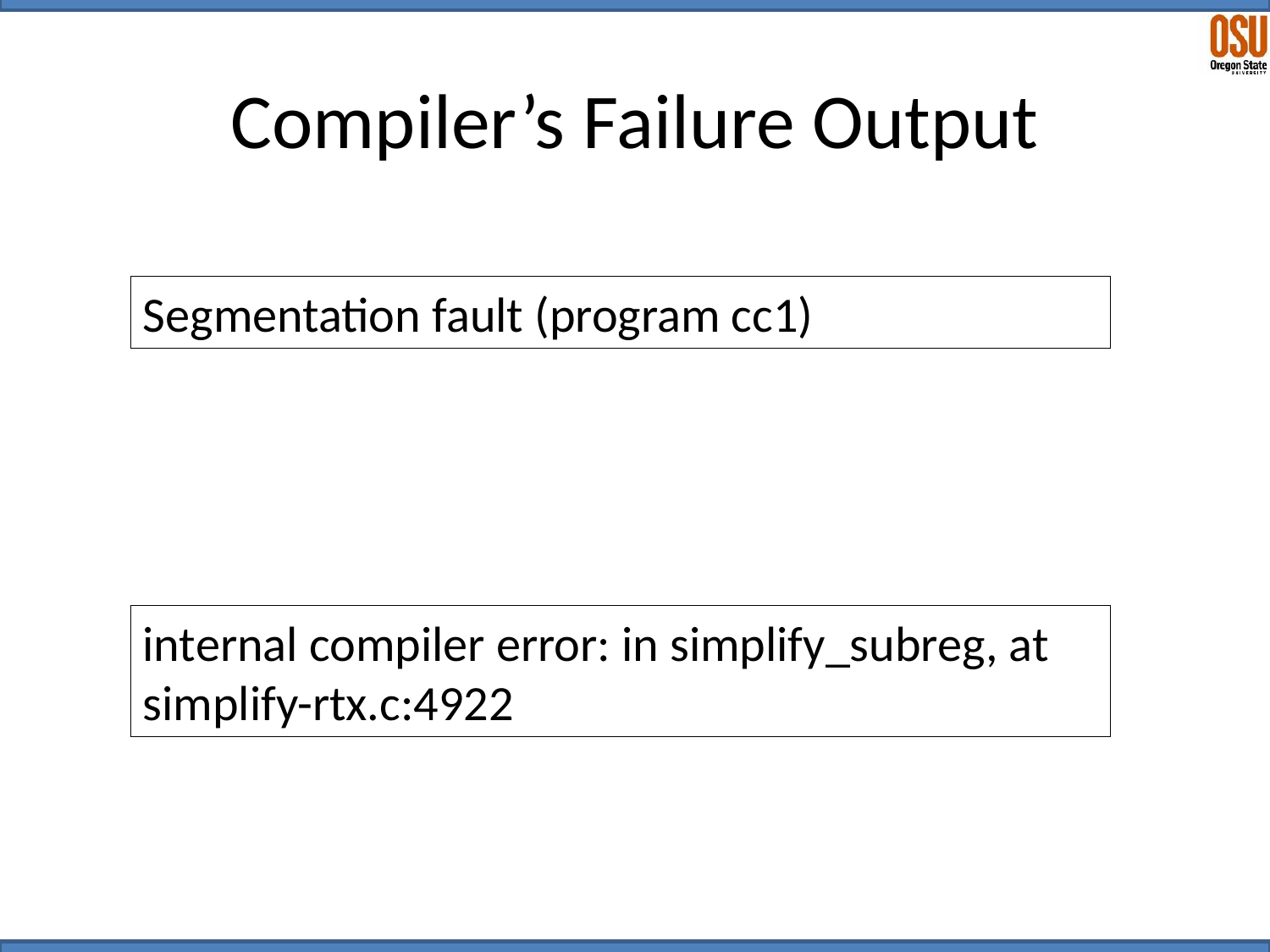

# Compiler’s Failure Output
Segmentation fault (program cc1)
internal compiler error: in simplify_subreg, at simplify-rtx.c:4922